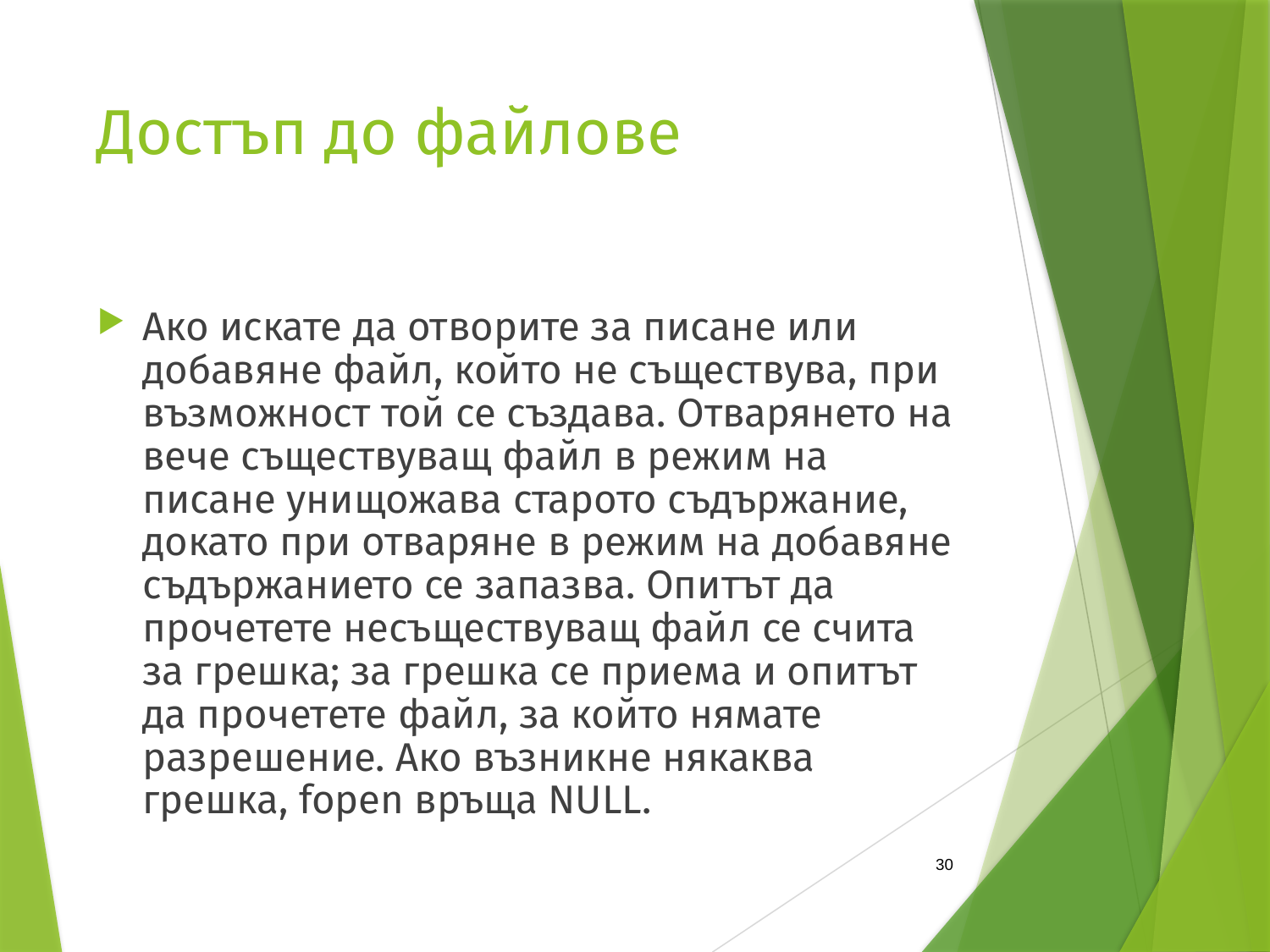

# Достъп до файлове
Ако искате да отворите за писане или добавяне файл, който не съществува, при възможност той се създава. Отварянето на вече съществуващ файл в режим на писане унищожава старото съдържание, докато при отваряне в режим на добавяне съдържанието се запазва. Опитът да прочетете несъществуващ файл се счита за грешка; за грешка се приема и опитът да прочетете файл, за който нямате разрешение. Ако възникне някаква грешка, fopen връща NULL.
30